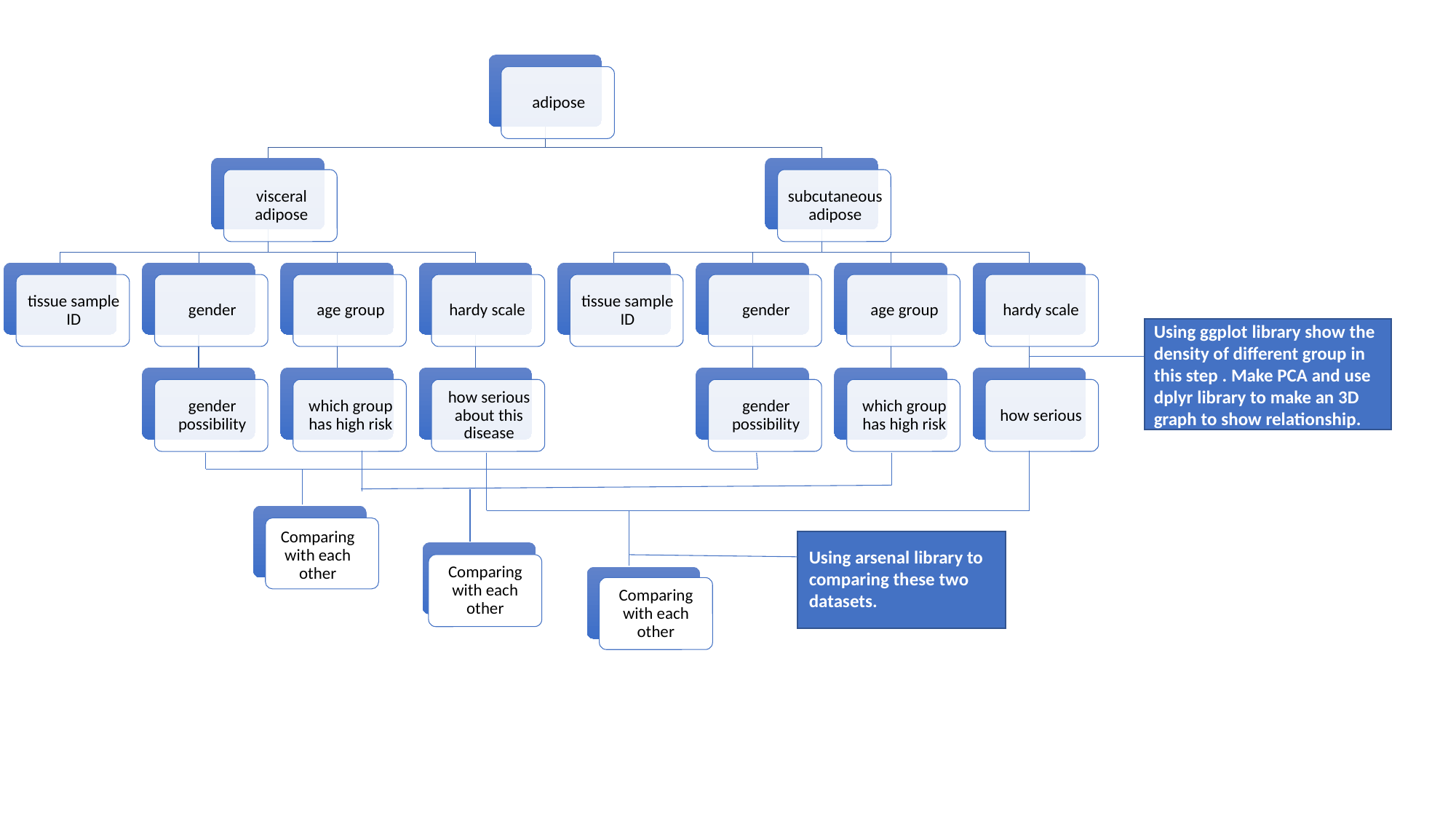

adipose
visceral adipose
tissue sample ID
gender
gender possibility
age group
which group has high risk
hardy scale
how serious about this disease
subcutaneous adipose
tissue sample ID
gender
gender possibility
age group
which group has high risk
hardy scale
how serious
Using ggplot library show the density of different group in this step . Make PCA and use dplyr library to make an 3D graph to show relationship.

Comparing with each other

Using arsenal library to comparing these two datasets.

Comparing with each other

Comparing with each other